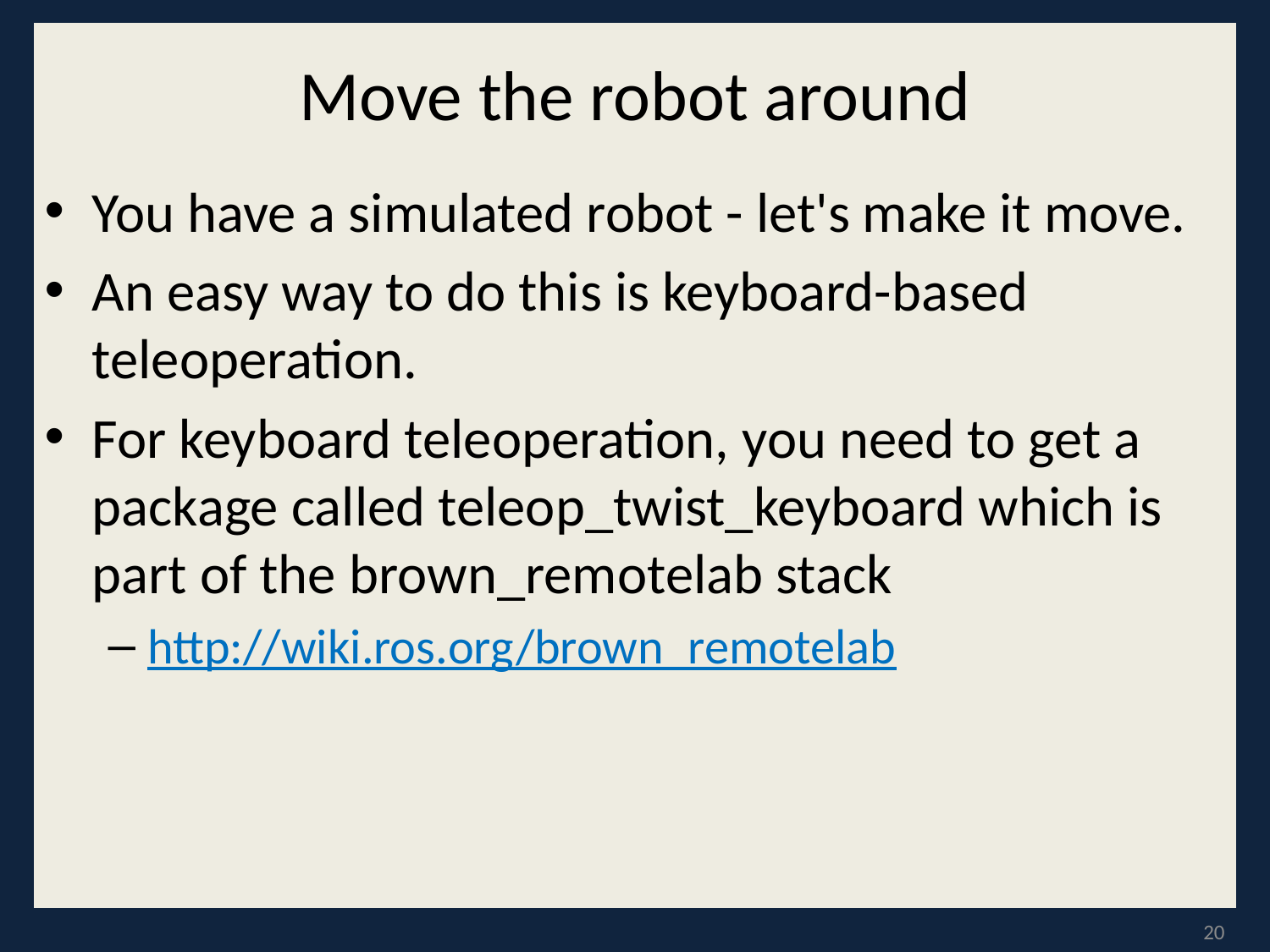

# Move the robot around
You have a simulated robot - let's make it move.
An easy way to do this is keyboard-based teleoperation.
For keyboard teleoperation, you need to get a package called teleop_twist_keyboard which is part of the brown_remotelab stack
http://wiki.ros.org/brown_remotelab

20